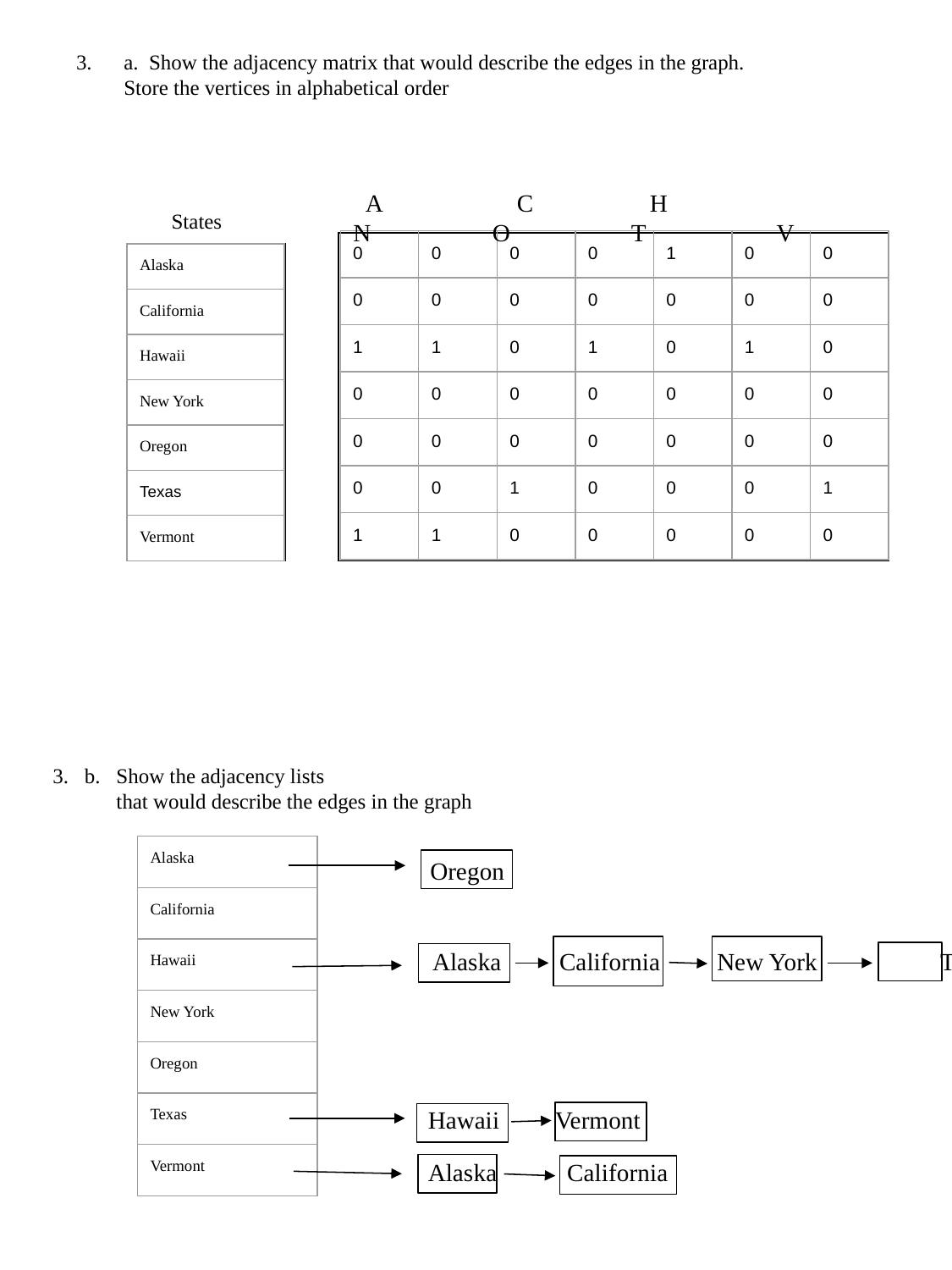

a.  Show the adjacency matrix that would describe the edges in the graph. Store the vertices in alphabetical order
  A	      C	       H		N	  O	    T	       V
States

| 0 | 0 | 0 | 0 | 1 | 0 | 0 |
| --- | --- | --- | --- | --- | --- | --- |
| 0 | 0 | 0 | 0 | 0 | 0 | 0 |
| 1 | 1 | 0 | 1 | 0 | 1 | 0 |
| 0 | 0 | 0 | 0 | 0 | 0 | 0 |
| 0 | 0 | 0 | 0 | 0 | 0 | 0 |
| 0 | 0 | 1 | 0 | 0 | 0 | 1 |
| 1 | 1 | 0 | 0 | 0 | 0 | 0 |
| Alaska |
| --- |
| California |
| Hawaii |
| New York |
| Oregon |
| Texas |
| Vermont |

3.   b.   Show the adjacency lists
            that would describe the edges in the graph

| Alaska |
| --- |
| California |
| Hawaii |
| New York |
| Oregon |
| Texas |
| Vermont |
Oregon

Alaska	California	     New York	Texas

Hawaii	Vermont

Alaska	  California